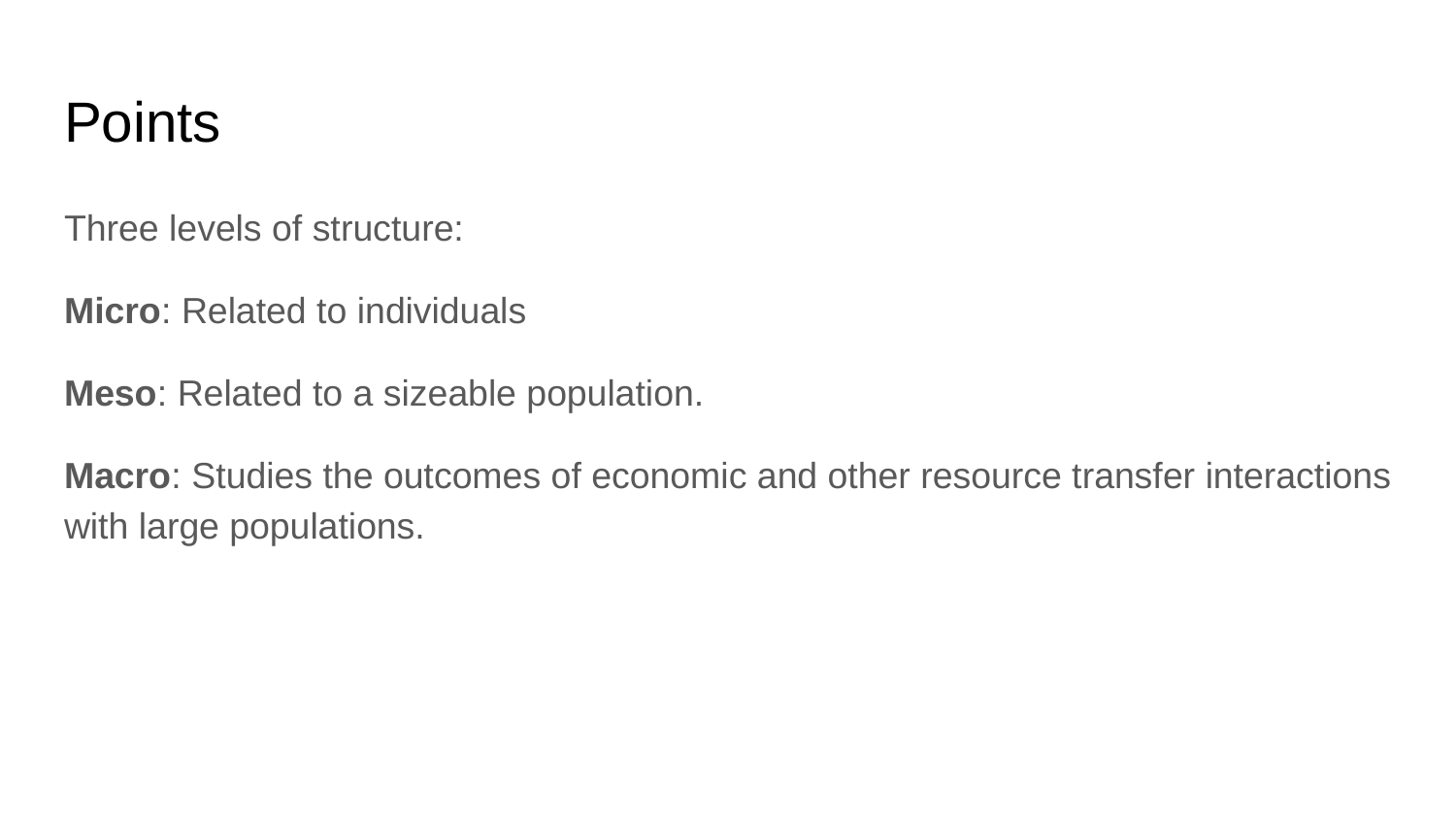

# Points
Three levels of structure:
Micro: Related to individuals
Meso: Related to a sizeable population.
Macro: Studies the outcomes of economic and other resource transfer interactions with large populations.